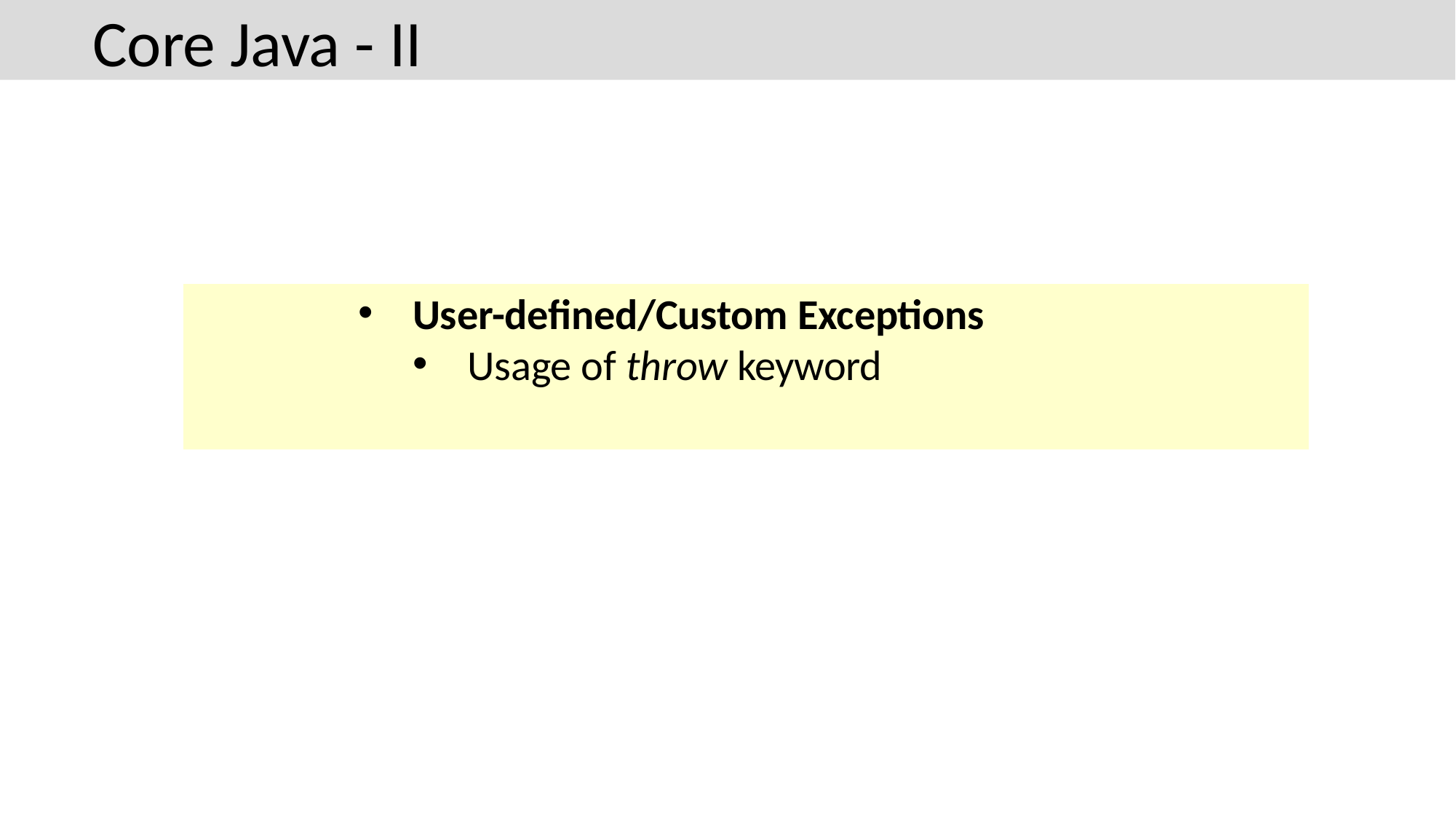

# Core Java - II

User-defined/Custom Exceptions
Usage of throw keyword